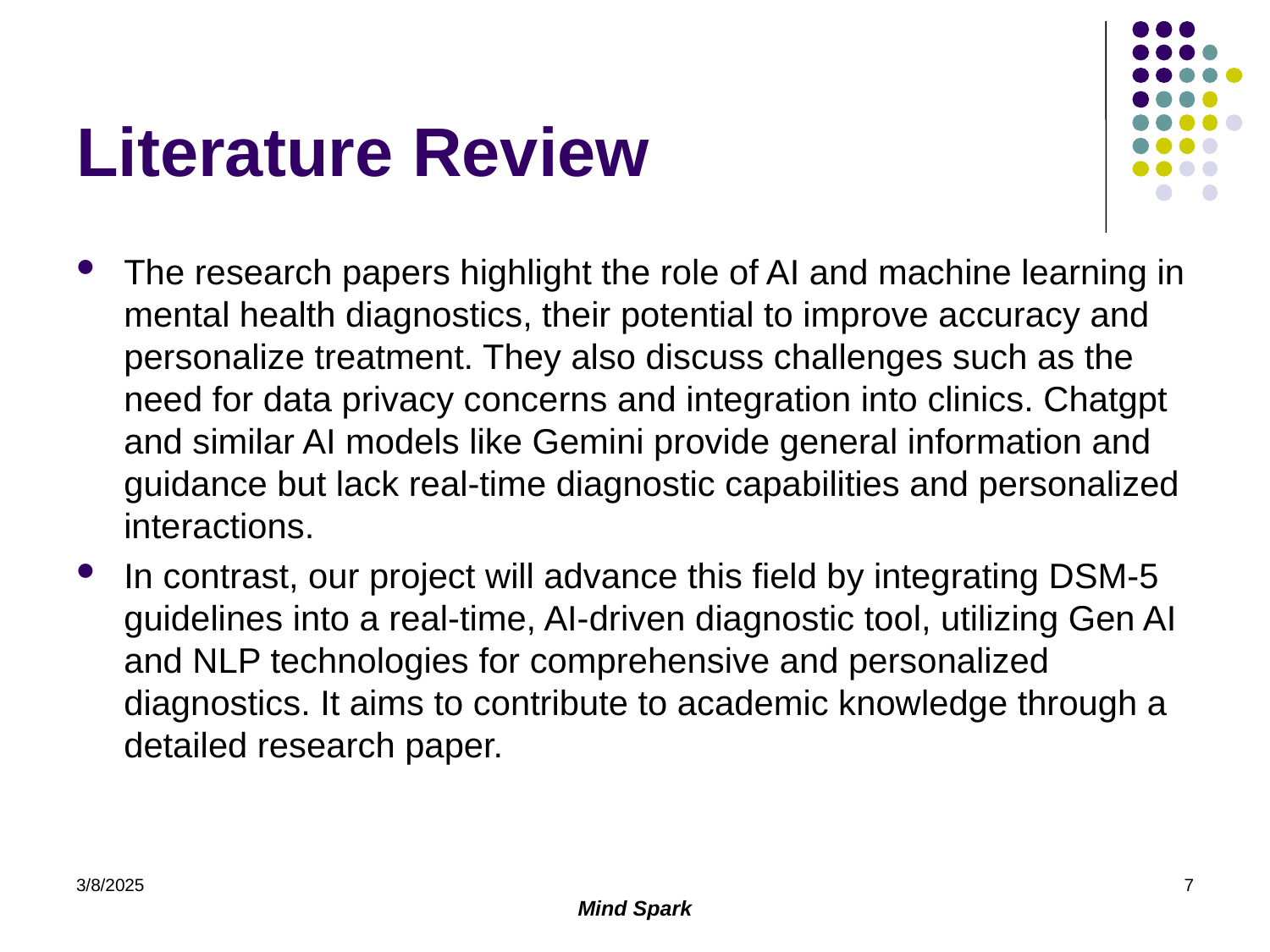

# Literature Review
The research papers highlight the role of AI and machine learning in mental health diagnostics, their potential to improve accuracy and personalize treatment. They also discuss challenges such as the need for data privacy concerns and integration into clinics. Chatgpt and similar AI models like Gemini provide general information and guidance but lack real-time diagnostic capabilities and personalized interactions.
In contrast, our project will advance this field by integrating DSM-5 guidelines into a real-time, AI-driven diagnostic tool, utilizing Gen AI and NLP technologies for comprehensive and personalized diagnostics. It aims to contribute to academic knowledge through a detailed research paper.
3/8/2025
7
Mind Spark